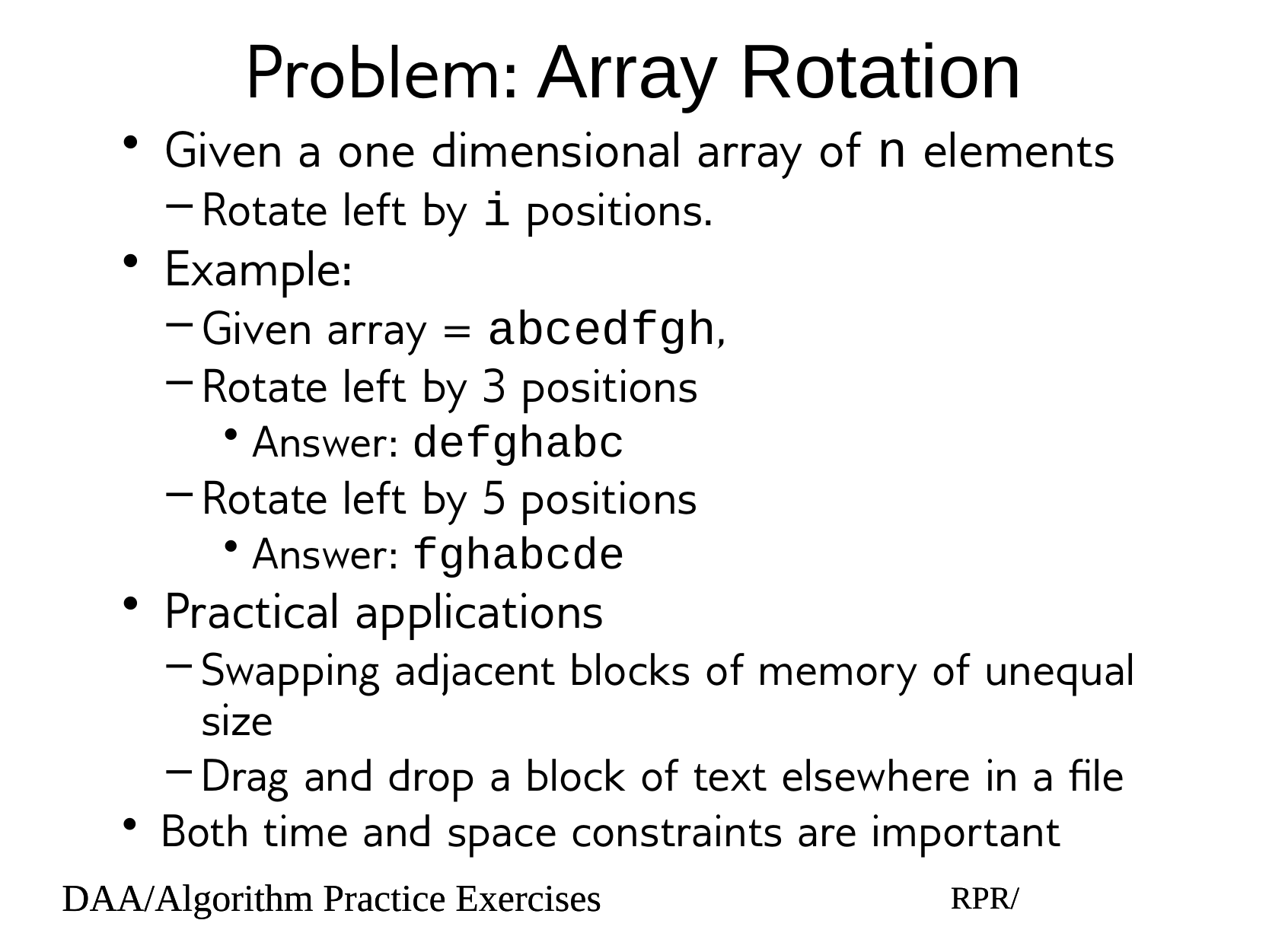

# Problem: Array Rotation
Given a one dimensional array of n elements
Rotate left by i positions.
Example:
Given array = abcedfgh,
Rotate left by 3 positions
Answer: defghabc
Rotate left by 5 positions
Answer: fghabcde
Practical applications
Swapping adjacent blocks of memory of unequal size
Drag and drop a block of text elsewhere in a file
Both time and space constraints are important
DAA/Algorithm Practice Exercises
RPR/
3